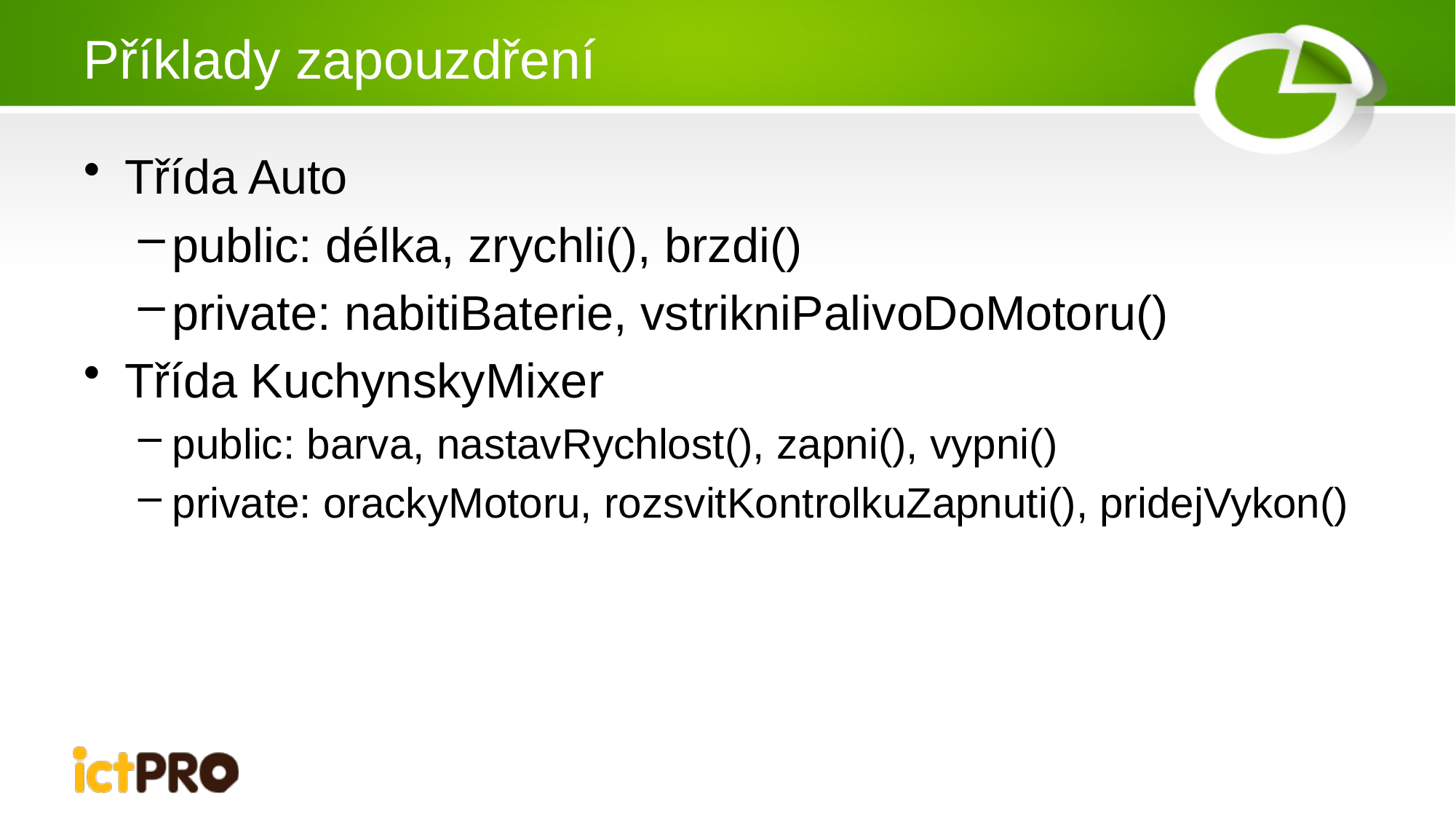

# Příklady zapouzdření
Třída Auto
public: délka, zrychli(), brzdi()
private: nabitiBaterie, vstrikniPalivoDoMotoru()
Třída KuchynskyMixer
public: barva, nastavRychlost(), zapni(), vypni()
private: orackyMotoru, rozsvitKontrolkuZapnuti(), pridejVykon()